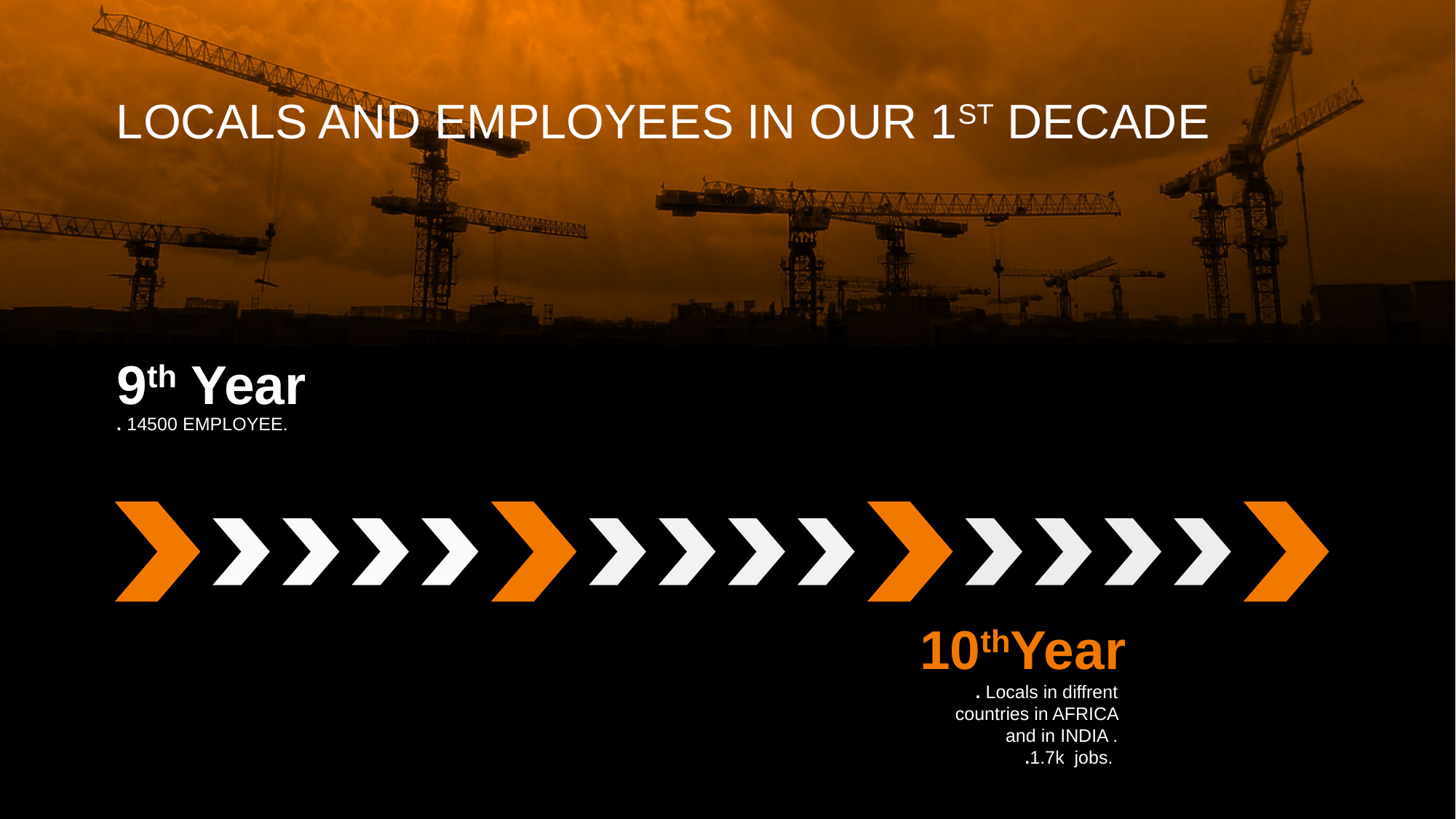

LOCALS AND EMPLOYEES IN OUR 1ST DECADE
9th Year
. 14500 EMPLOYEE.

10thYear
     . Locals in diffrent countries in AFRICA and in INDIA .
.1.7k  jobs.